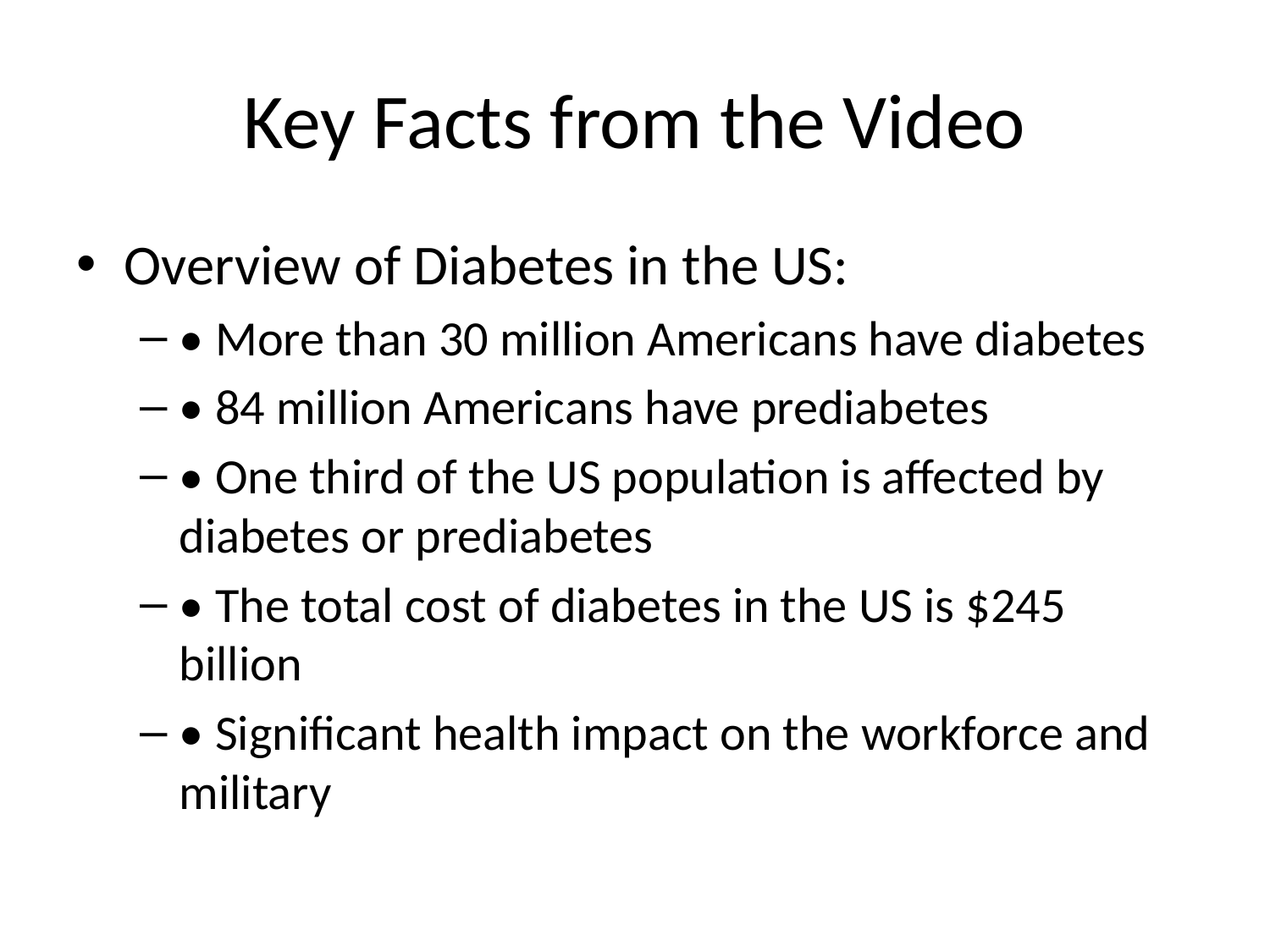

# Key Facts from the Video
Overview of Diabetes in the US:
• More than 30 million Americans have diabetes
• 84 million Americans have prediabetes
• One third of the US population is affected by diabetes or prediabetes
• The total cost of diabetes in the US is $245 billion
• Significant health impact on the workforce and military